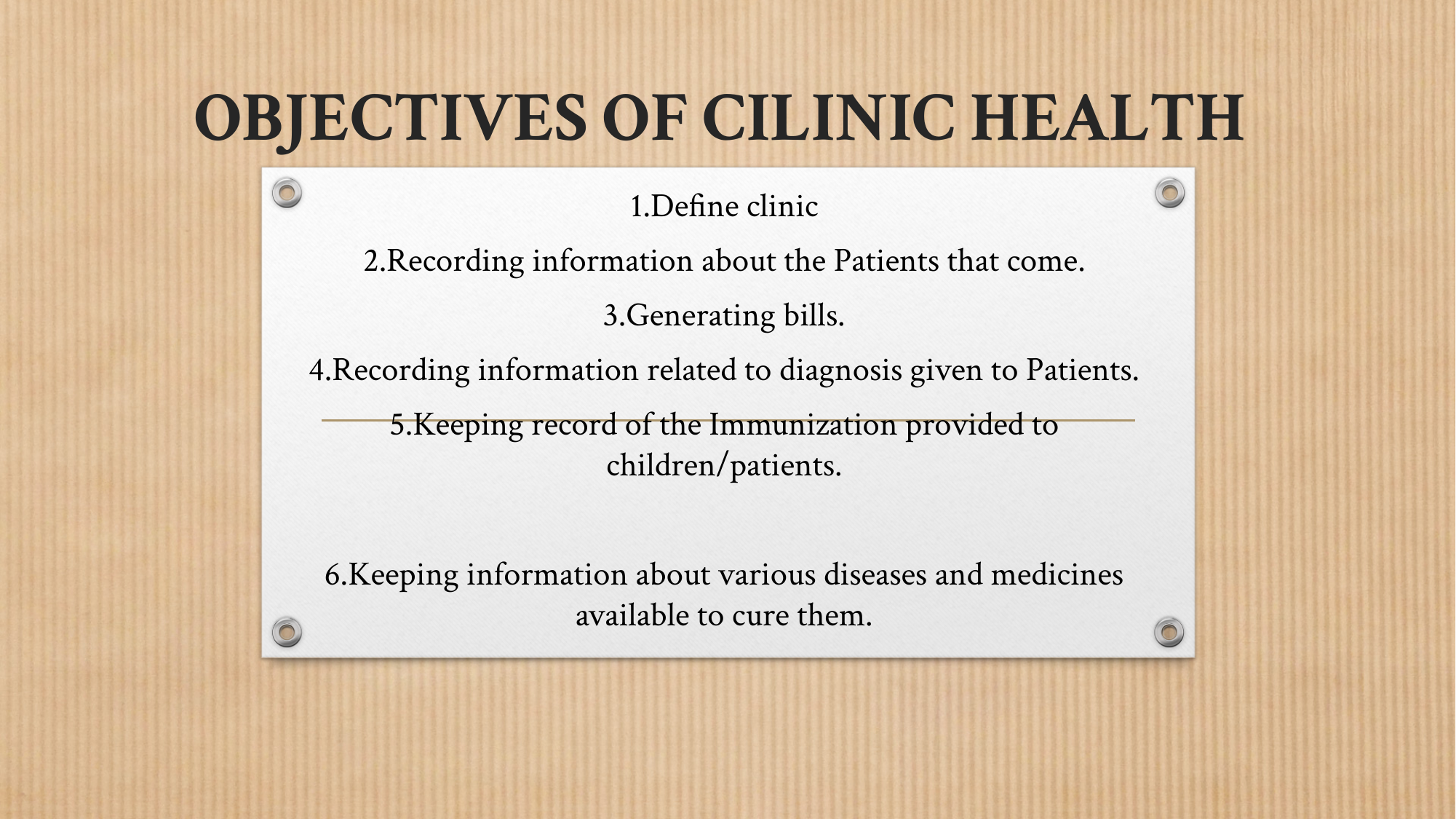

# OBJECTIVES OF CILINIC HEALTH
1.Define clinic
2.Recording information about the Patients that come.
3.Generating bills.
4.Recording information related to diagnosis given to Patients.
5.Keeping record of the Immunization provided to children/patients.

6.Keeping information about various diseases and medicines available to cure them.